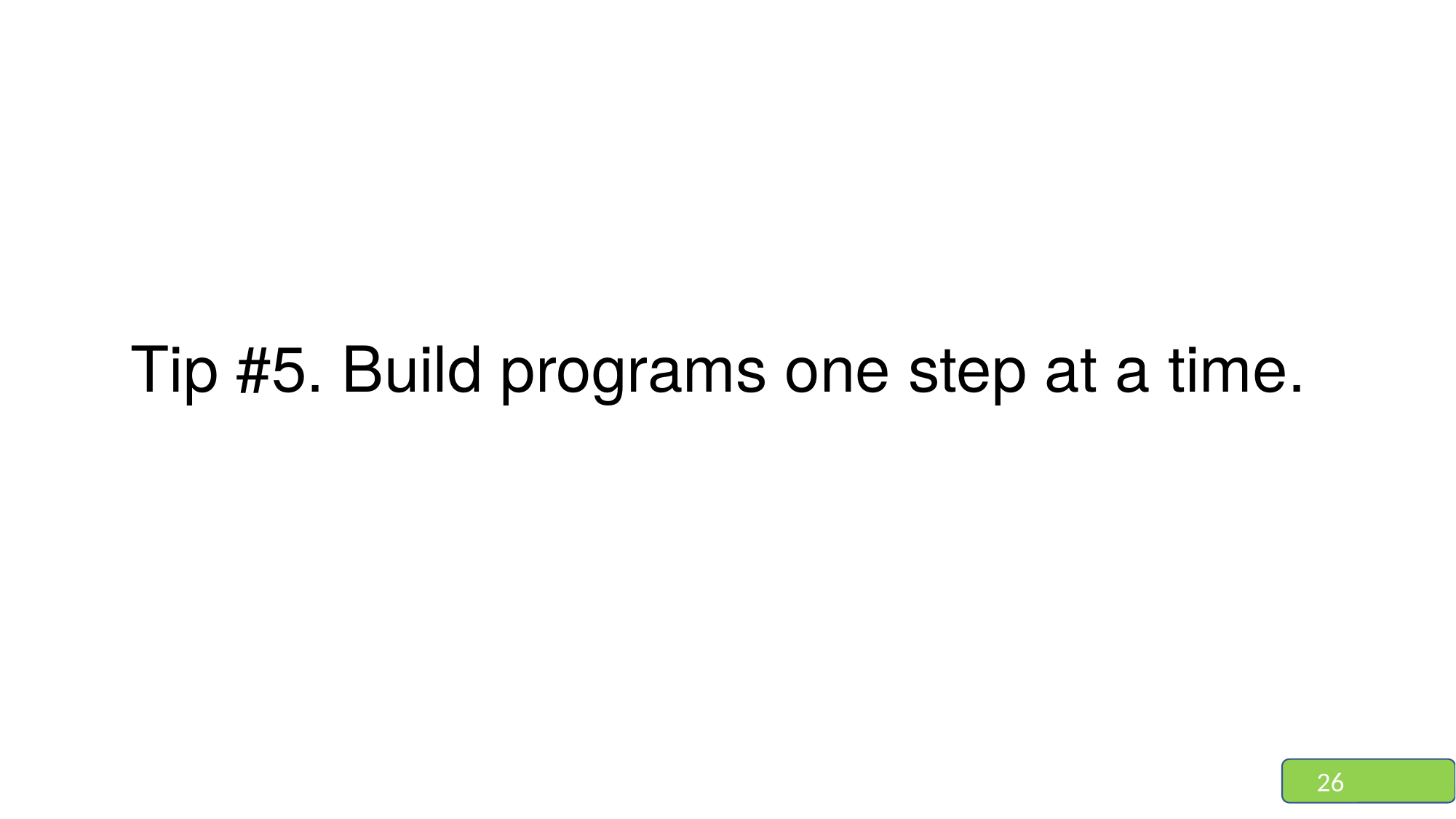

# Tip #5. Build programs one step at a time.
26